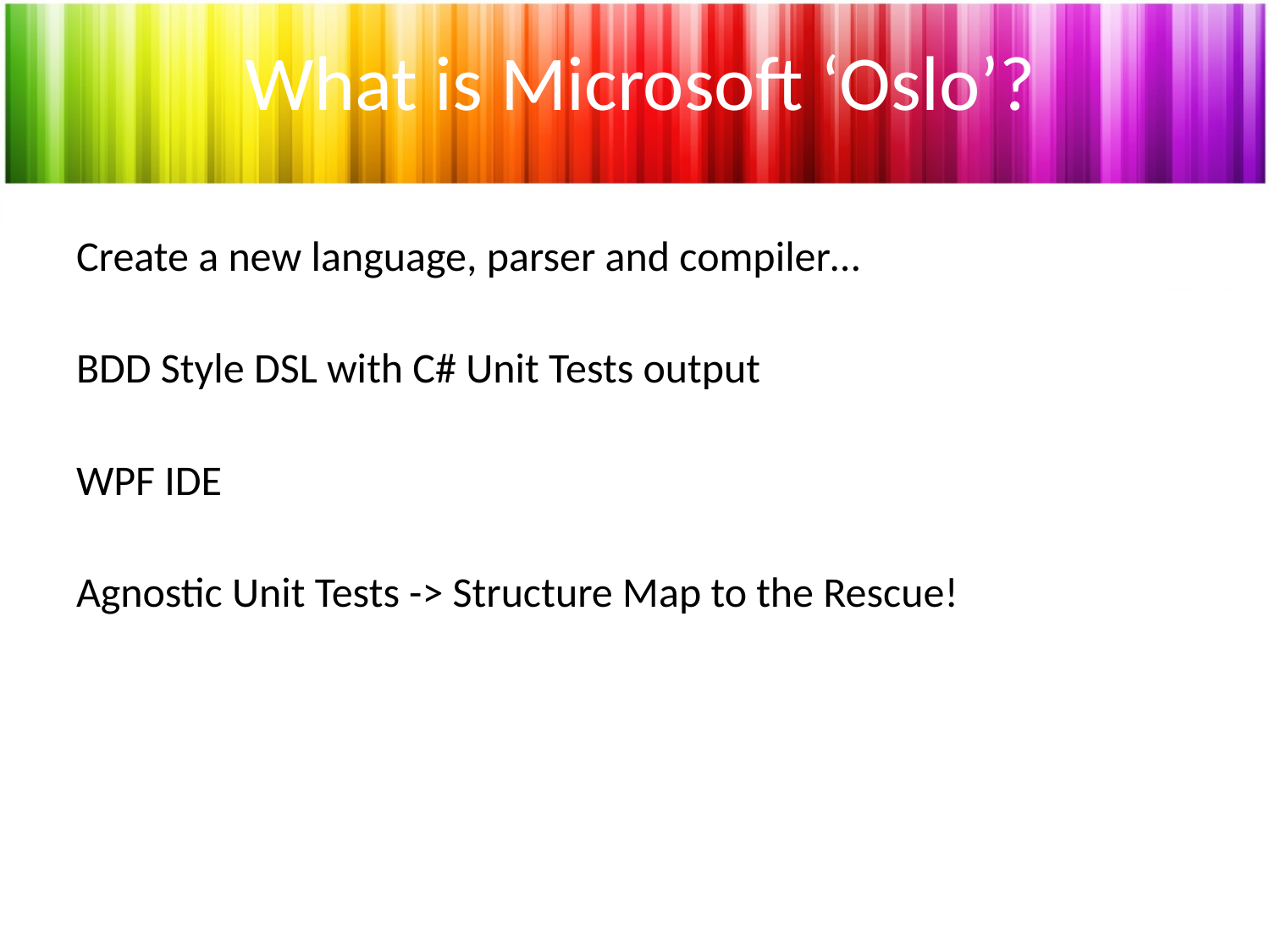

# What is Microsoft ‘Oslo’?
Create a new language, parser and compiler…

BDD Style DSL with C# Unit Tests output

WPF IDE

Agnostic Unit Tests -> Structure Map to the Rescue!